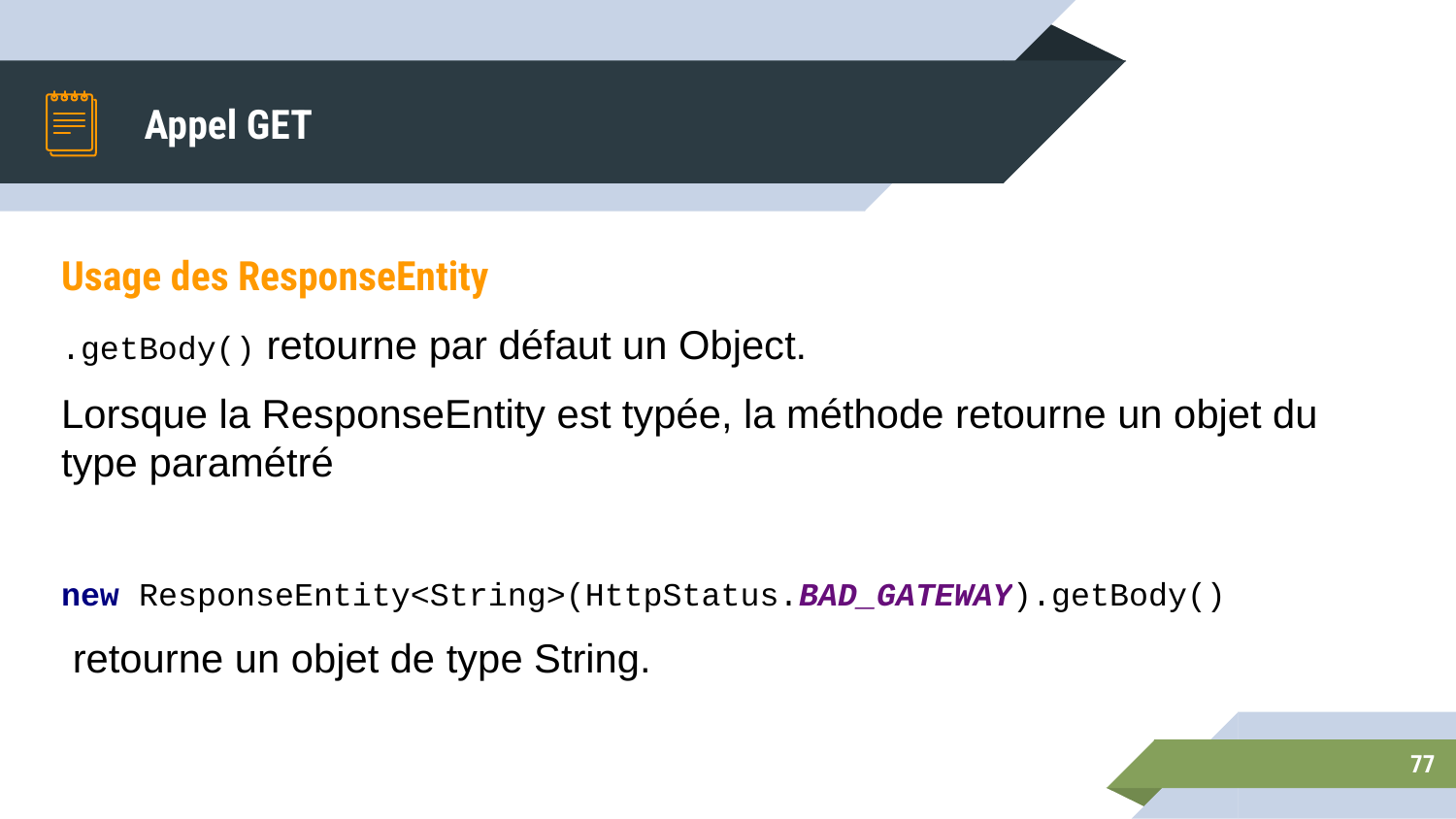

# Appel GET

Usage des ResponseEntity
.getBody() retourne par défaut un Object.
Lorsque la ResponseEntity est typée, la méthode retourne un objet du type paramétré

new ResponseEntity<String>(HttpStatus.BAD_GATEWAY).getBody()
 retourne un objet de type String.

77